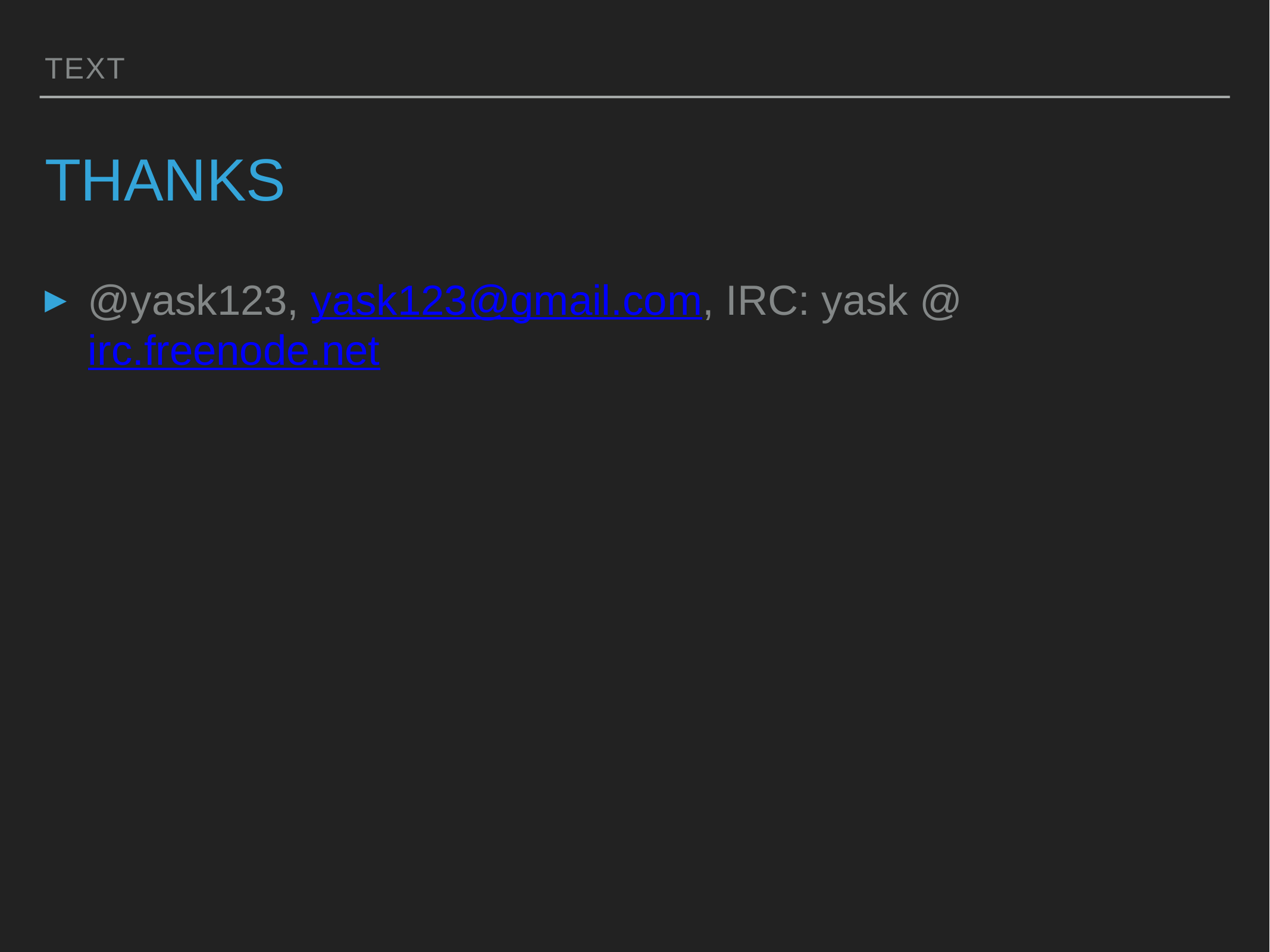

Text
# Thanks
@yask123, yask123@gmail.com, IRC: yask @ irc.freenode.net